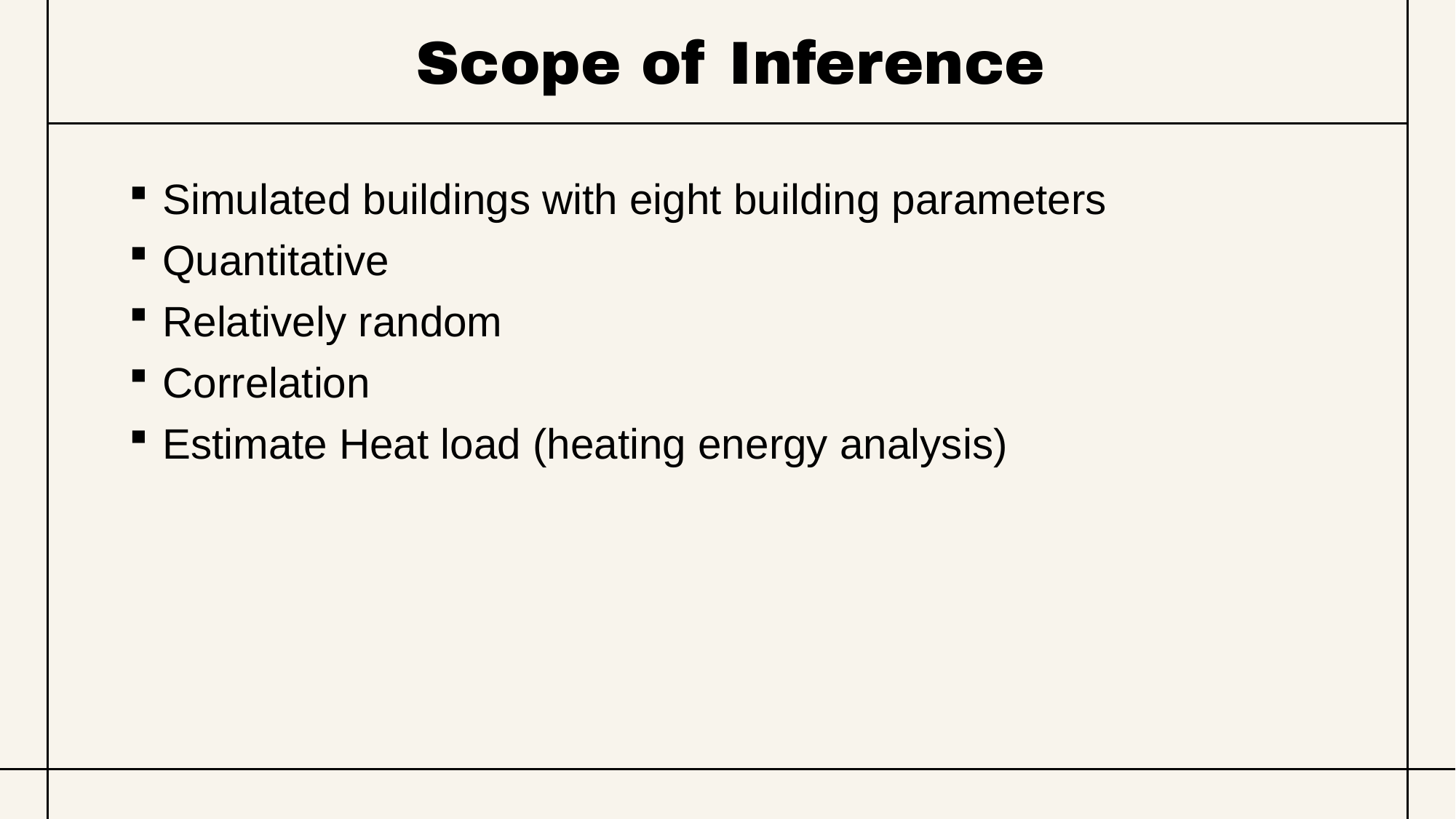

# Scope of Inference
Simulated buildings with eight building parameters
Quantitative
Relatively random
Correlation
Estimate Heat load (heating energy analysis)